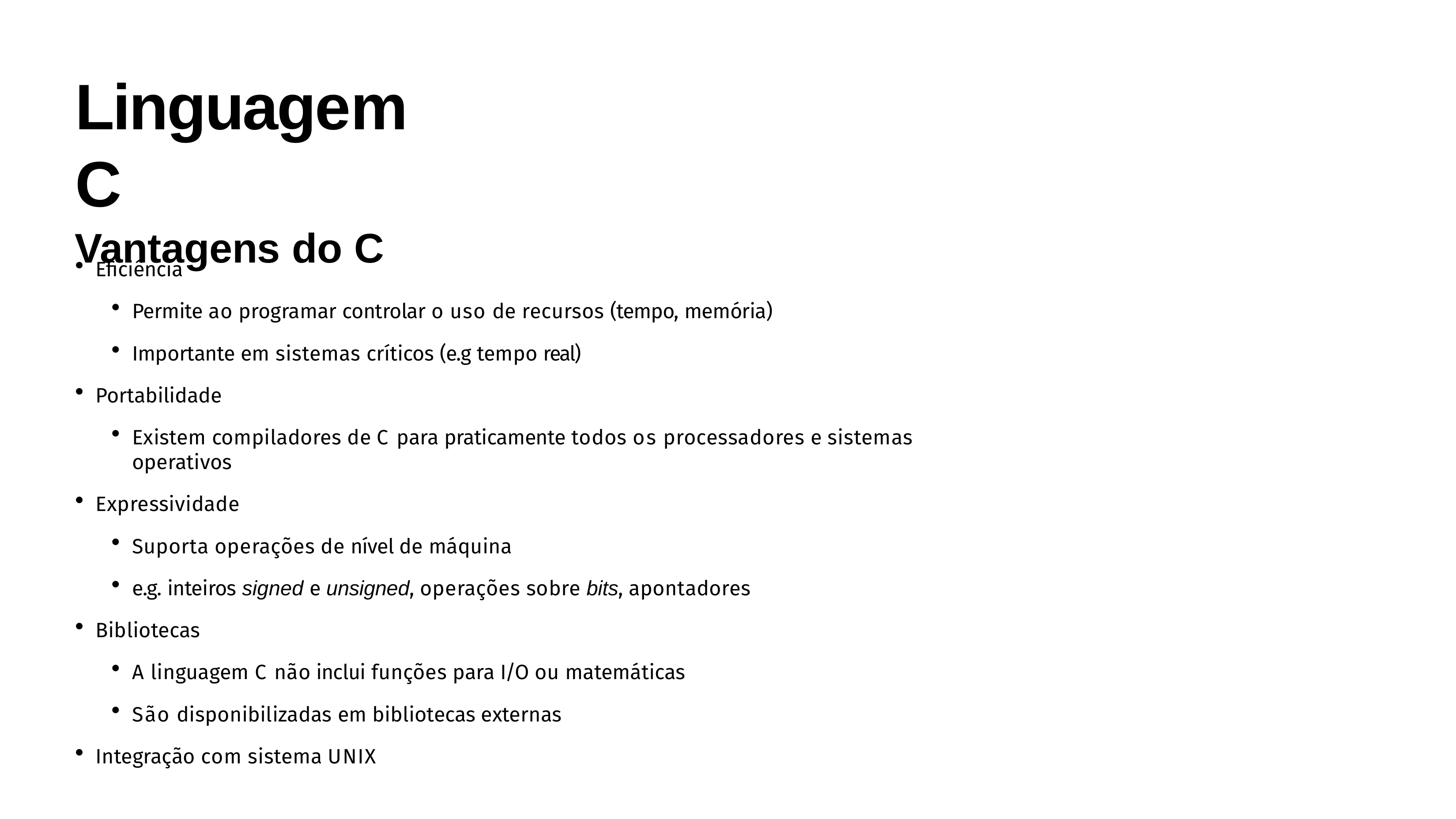

# Linguagem C
Vantagens do C
Eficiência
Permite ao programar controlar o uso de recursos (tempo, memória)
Importante em sistemas críticos (e.g tempo real)
Portabilidade
Existem compiladores de C para praticamente todos os processadores e sistemas operativos
Expressividade
Suporta operações de nível de máquina
e.g. inteiros signed e unsigned, operações sobre bits, apontadores
Bibliotecas
A linguagem C não inclui funções para I/O ou matemáticas
São disponibilizadas em bibliotecas externas
Integração com sistema UNIX